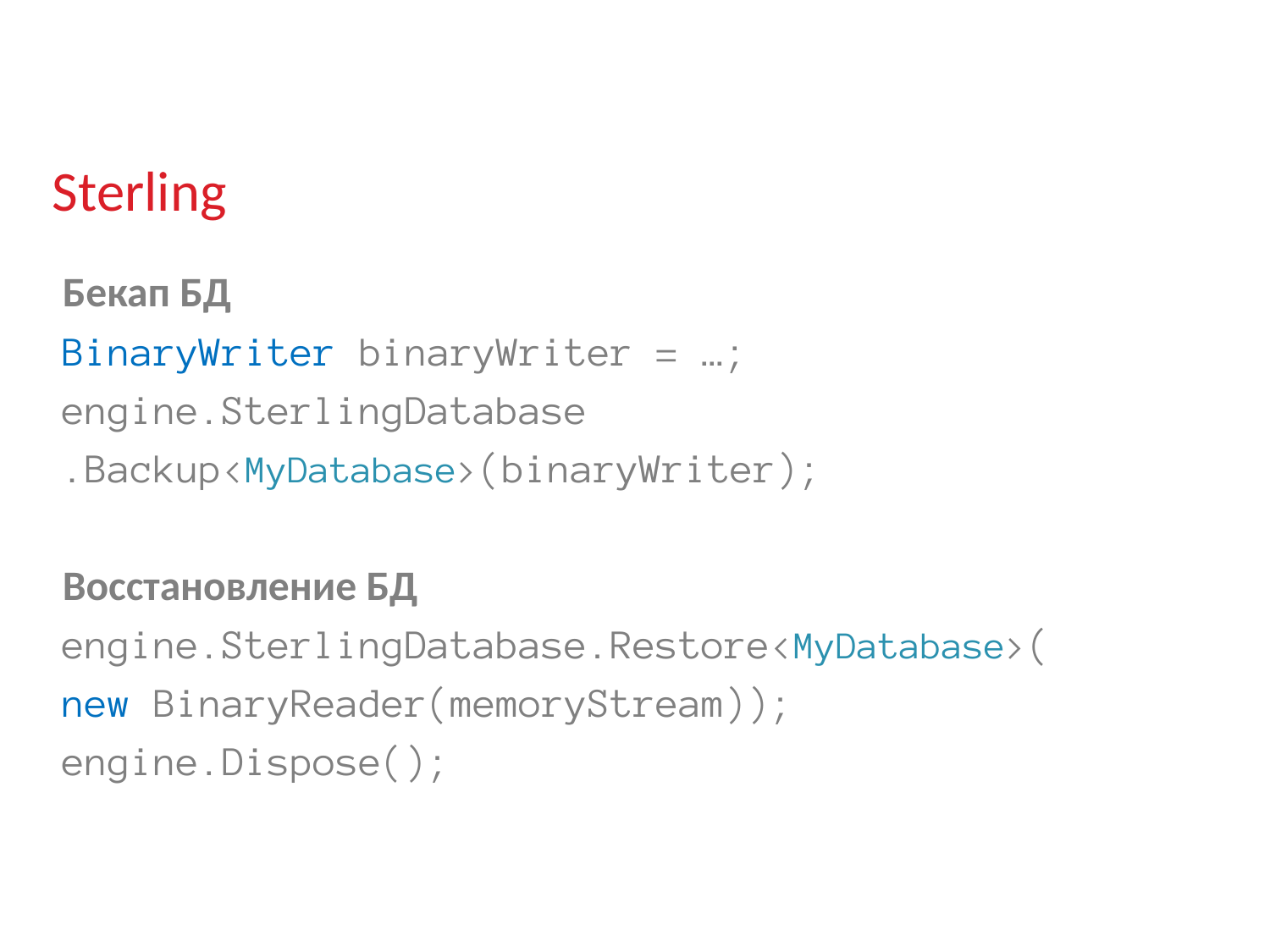

# Sterling
Бекап БД
BinaryWriter binaryWriter = …;
engine.SterlingDatabase
.Backup<MyDatabase>(binaryWriter);

Восстановление БД
engine.SterlingDatabase.Restore<MyDatabase>(
new BinaryReader(memoryStream));
engine.Dispose();